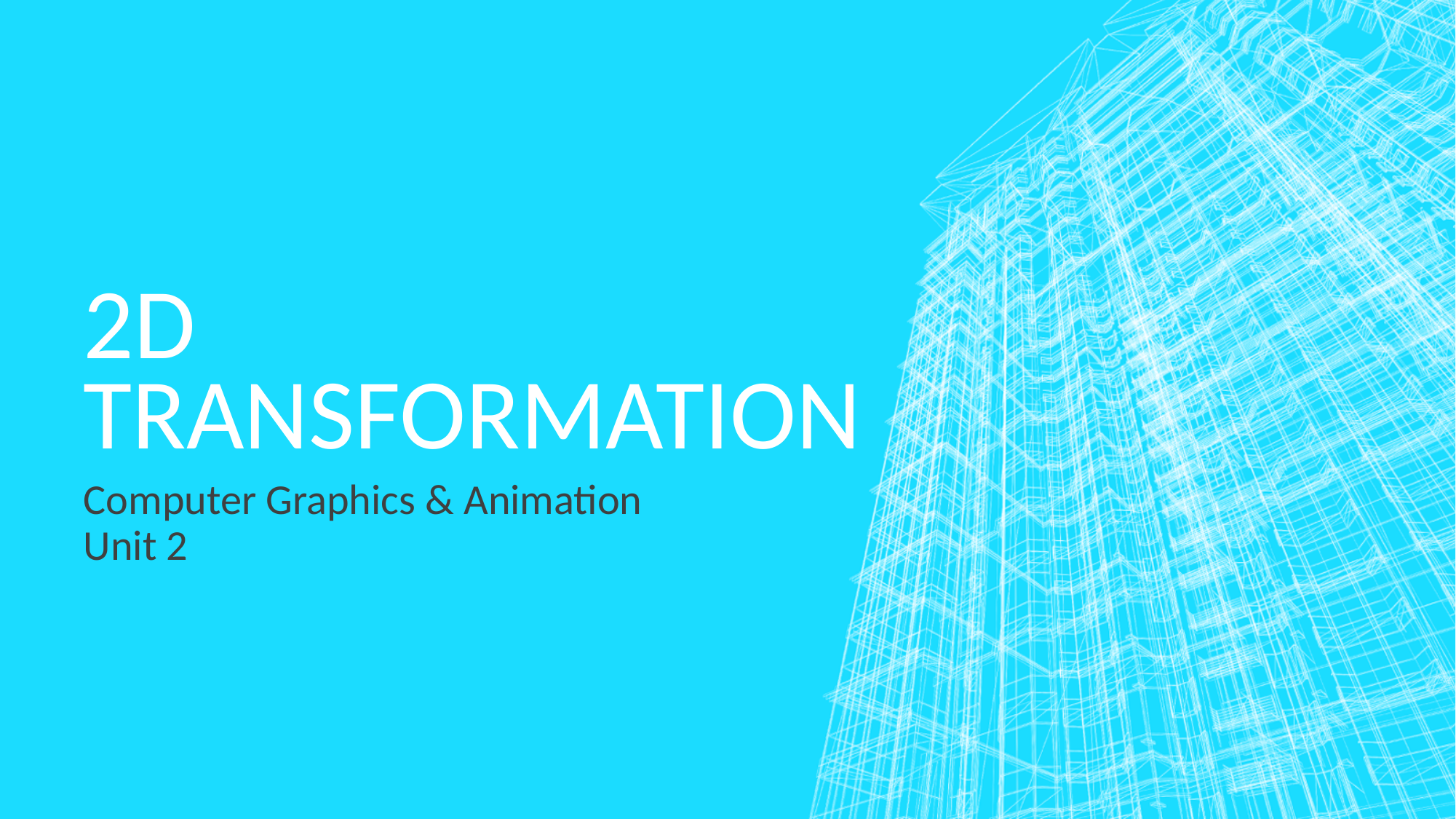

# 2D Transformation
Computer Graphics & Animation
Unit 2